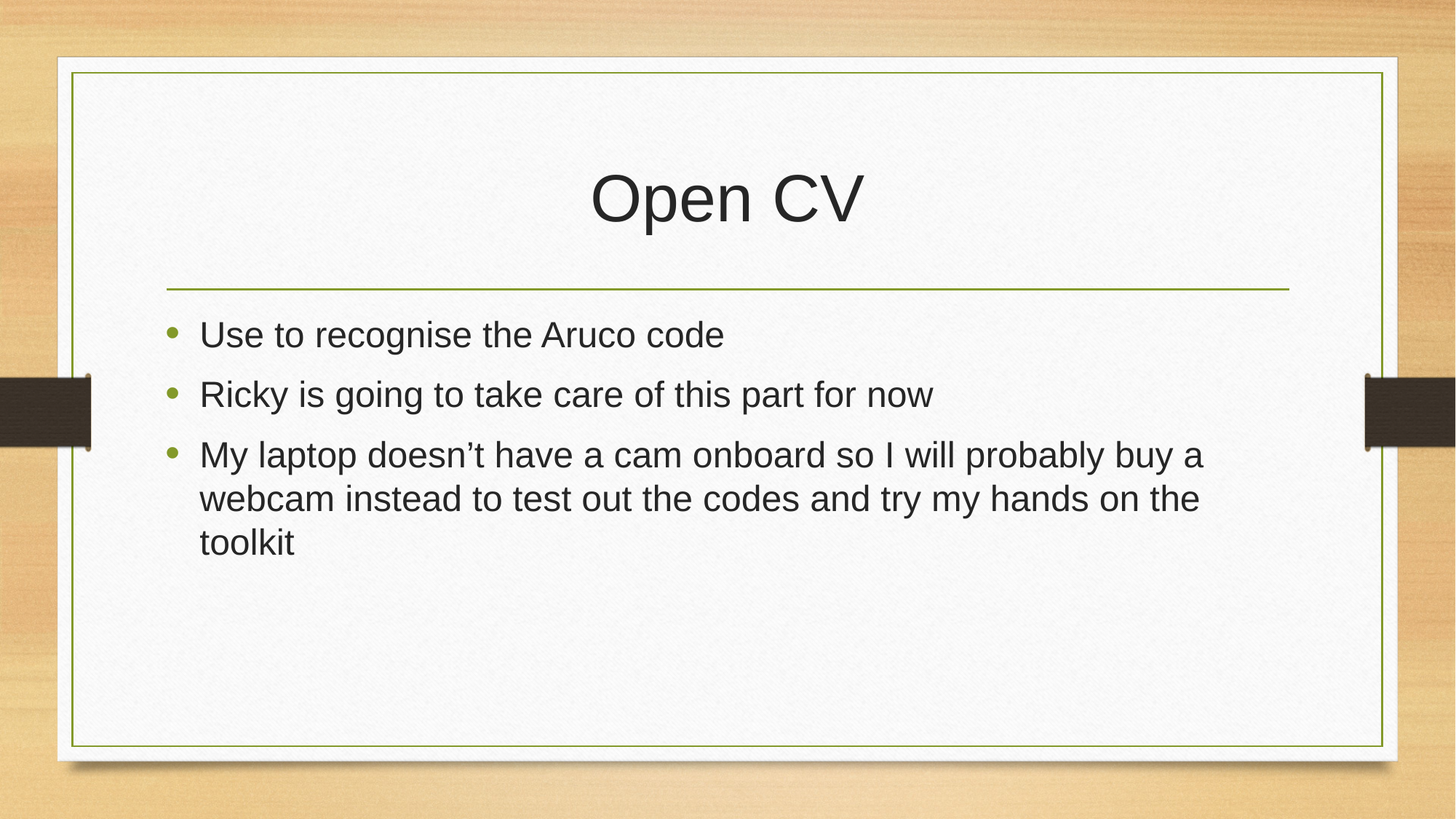

# Open CV
Use to recognise the Aruco code
Ricky is going to take care of this part for now
My laptop doesn’t have a cam onboard so I will probably buy a webcam instead to test out the codes and try my hands on the toolkit